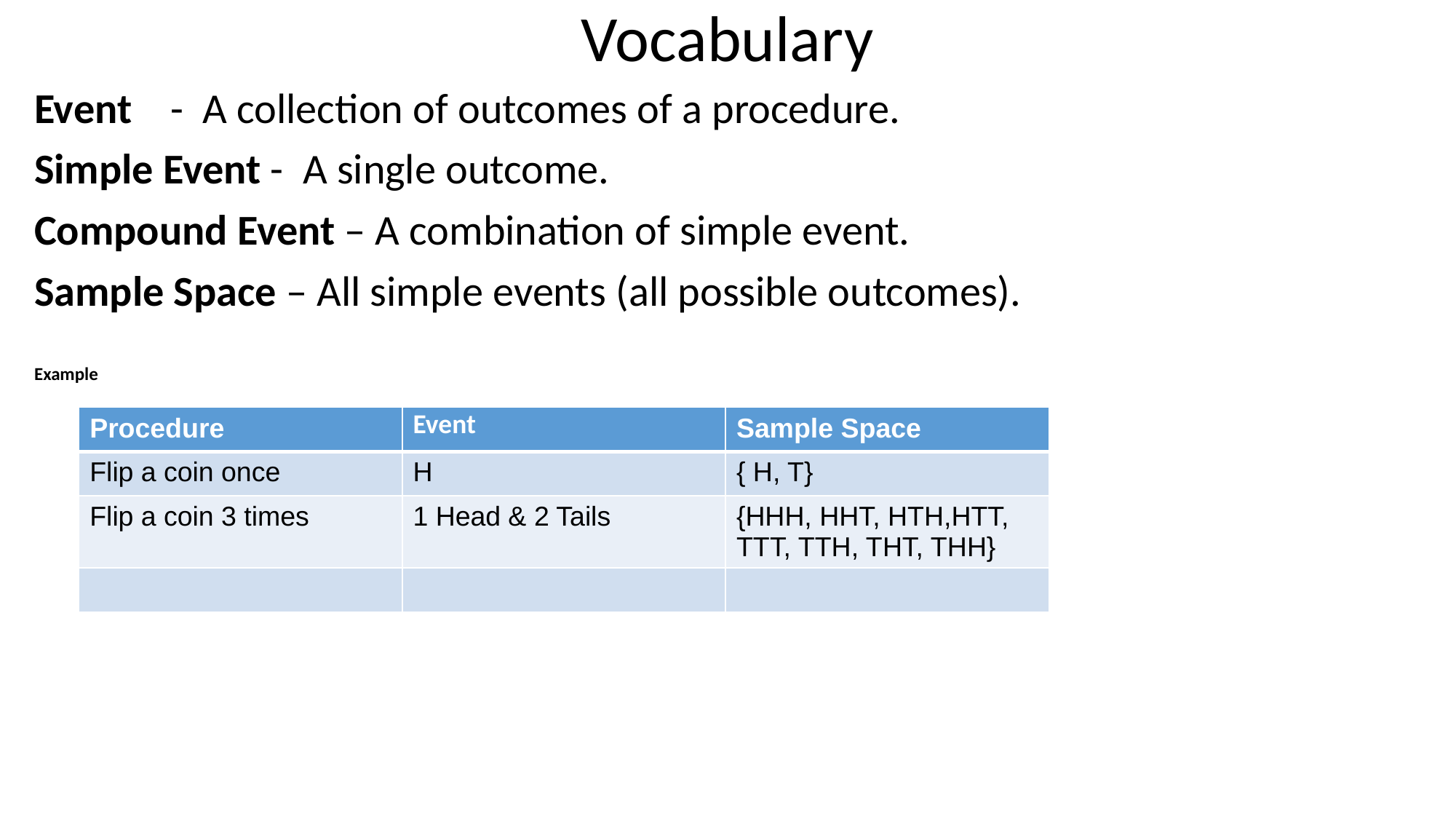

# Vocabulary
Event    -  A collection of outcomes of a procedure.
Simple Event -  A single outcome.
Compound Event – A combination of simple event.
Sample Space – All simple events (all possible outcomes).

Example

| Procedure | Event | Sample Space |
| --- | --- | --- |
| Flip a coin once | H | { H, T} |
| Flip a coin 3 times | 1 Head & 2 Tails | {HHH, HHT, HTH,HTT, TTT, TTH, THT, THH} |
|  |  |  |